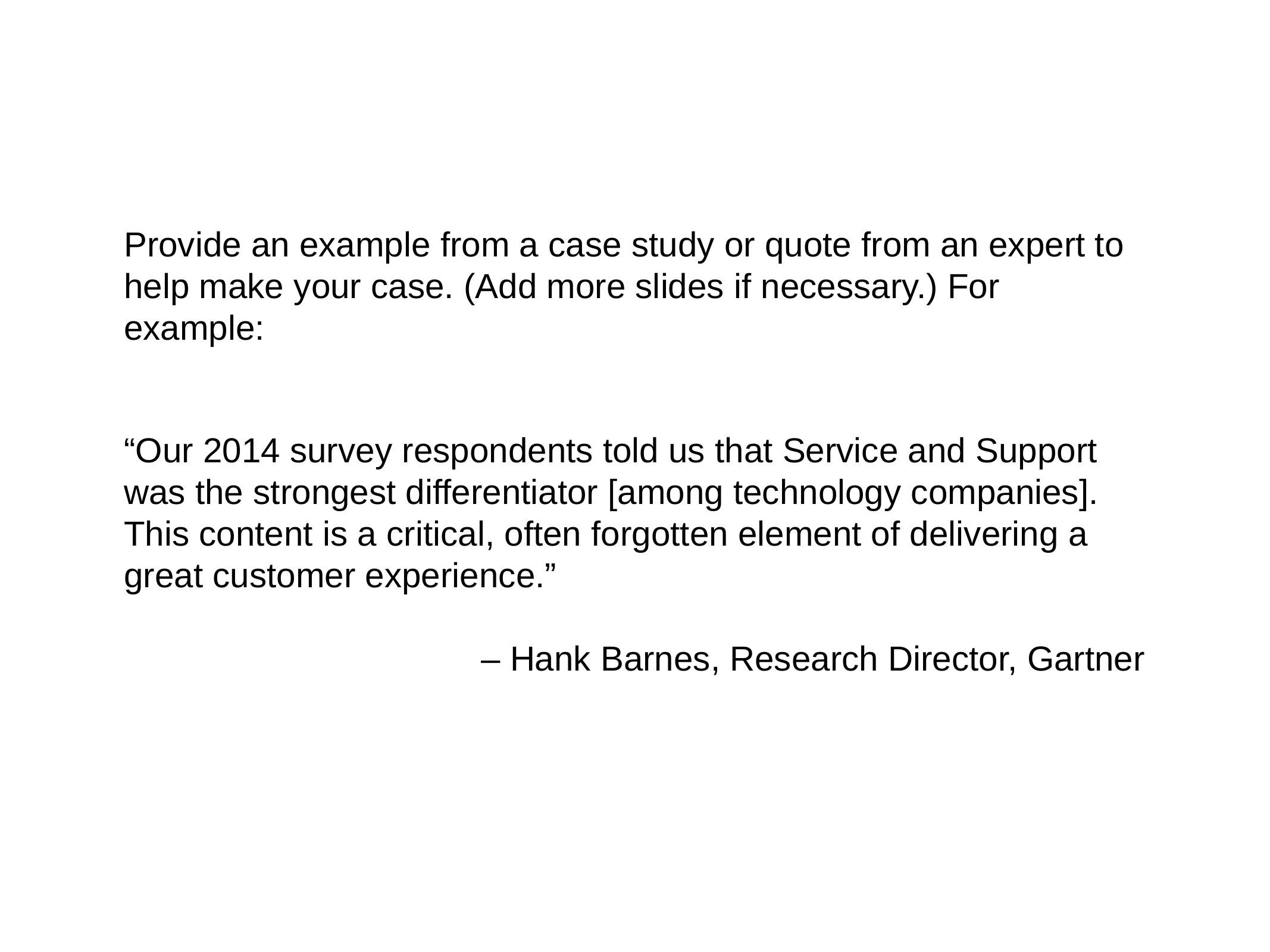

Provide an example from a case study or quote from an expert to help make your case. (Add more slides if necessary.) For example:

“Our 2014 survey respondents told us that Service and Support was the strongest differentiator [among technology companies]. This content is a critical, often forgotten element of delivering a great customer experience.”

 – Hank Barnes, Research Director, Gartner